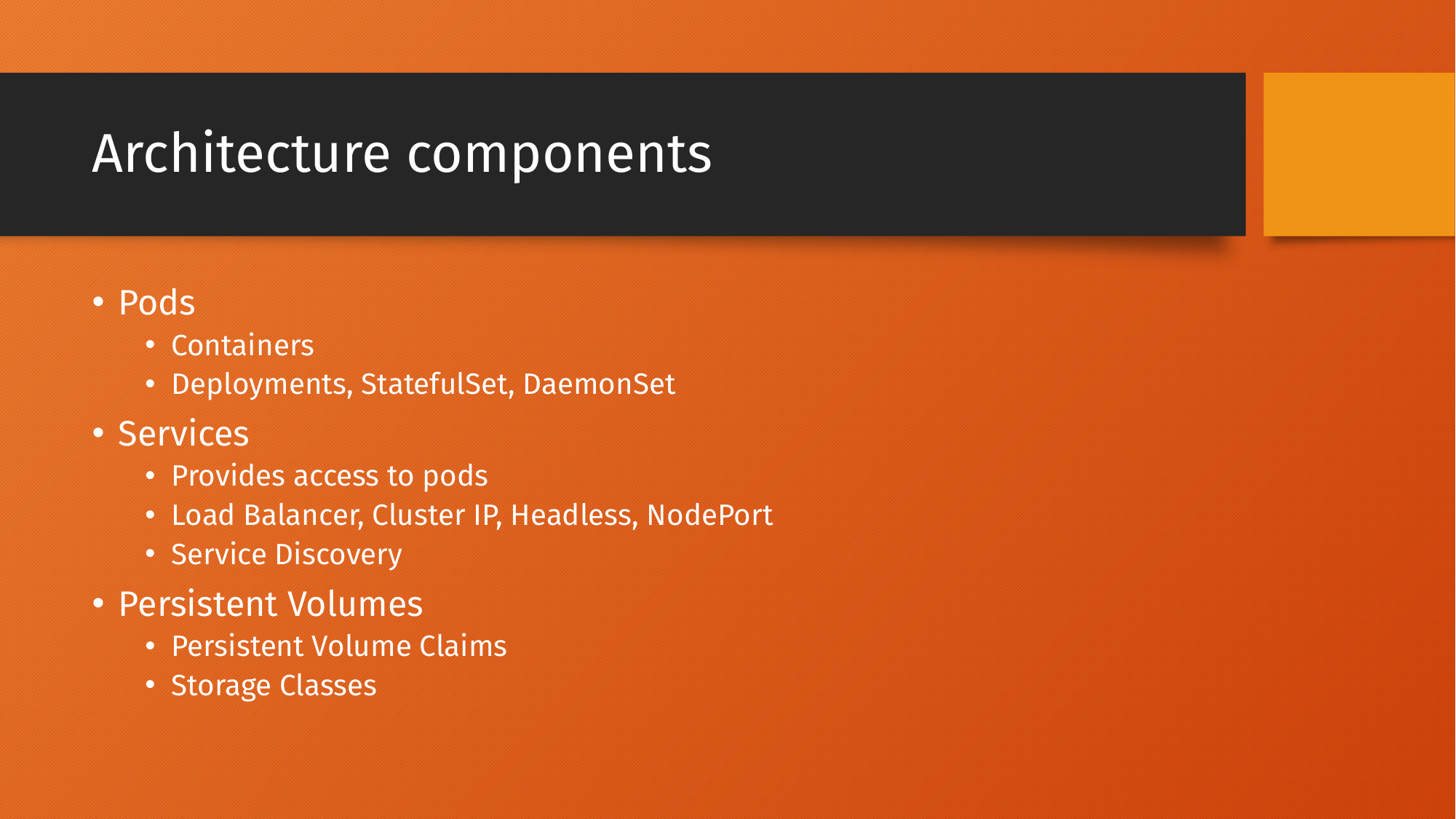

# Architecture components
Pods
Containers
Deployments, StatefulSet, DaemonSet
Services
Provides access to pods
Load Balancer, Cluster IP, Headless, NodePort
Service Discovery
Persistent Volumes
Persistent Volume Claims
Storage Classes